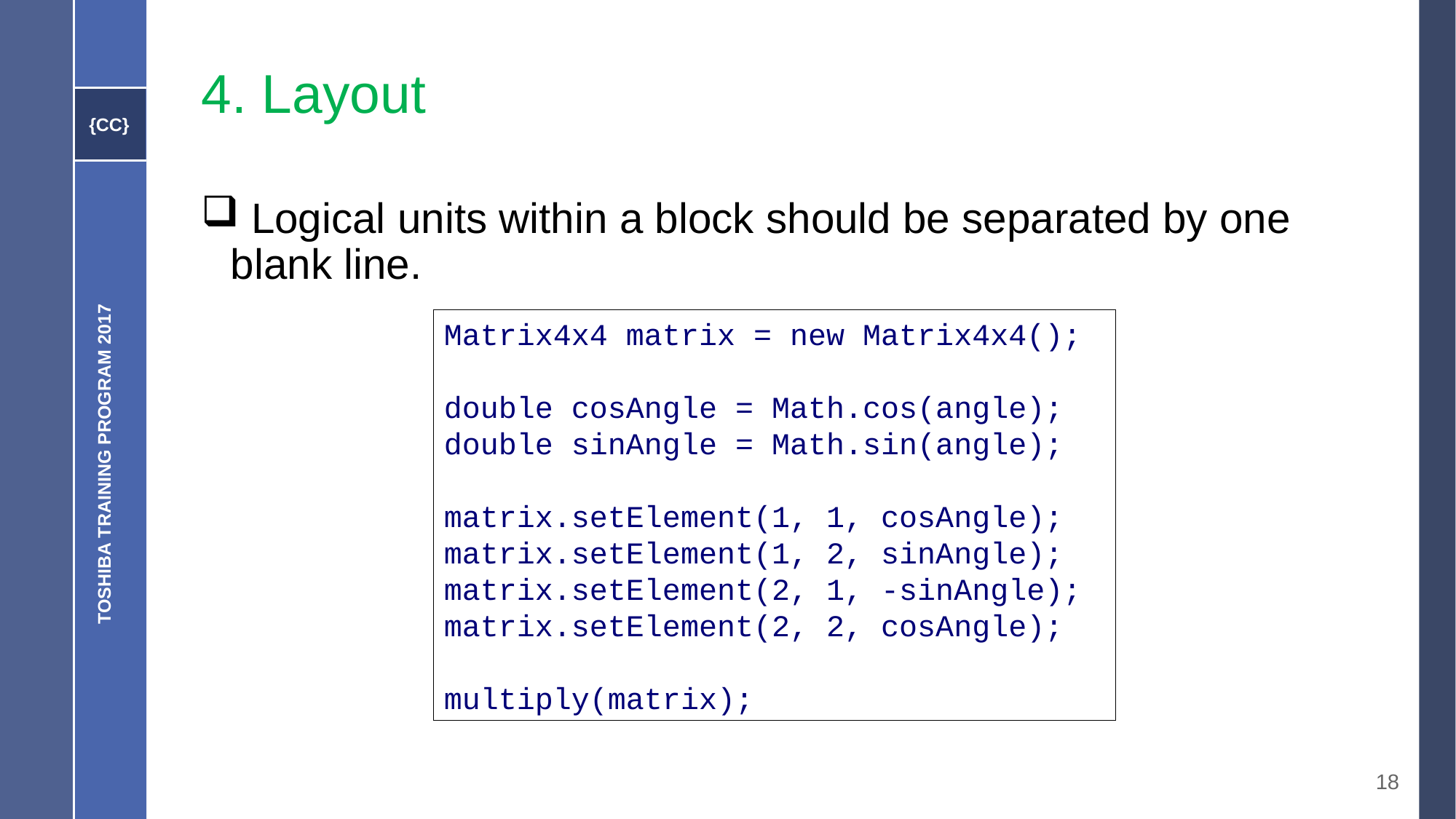

# 4. Layout
 Logical units within a block should be separated by one blank line.
Matrix4x4 matrix = new Matrix4x4();

double cosAngle = Math.cos(angle);
double sinAngle = Math.sin(angle);

matrix.setElement(1, 1, cosAngle);
matrix.setElement(1, 2, sinAngle);
matrix.setElement(2, 1, -sinAngle);
matrix.setElement(2, 2, cosAngle);

multiply(matrix);
Toshiba Training Program 2017
18